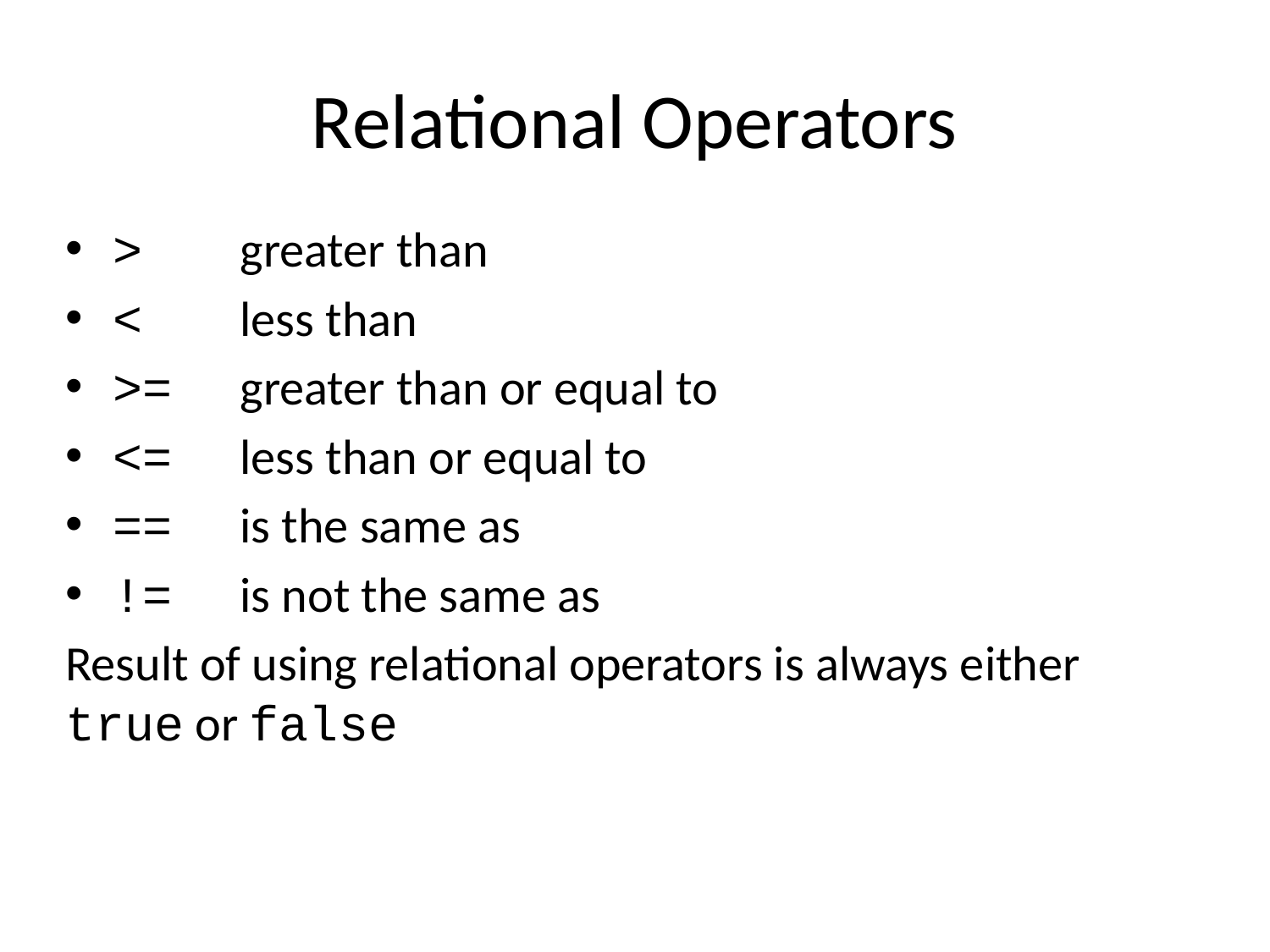

# Relational Operators
> 	greater than
<	less than
>=	greater than or equal to
<=	less than or equal to
== 	is the same as
!=	is not the same as
Result of using relational operators is always either true or false